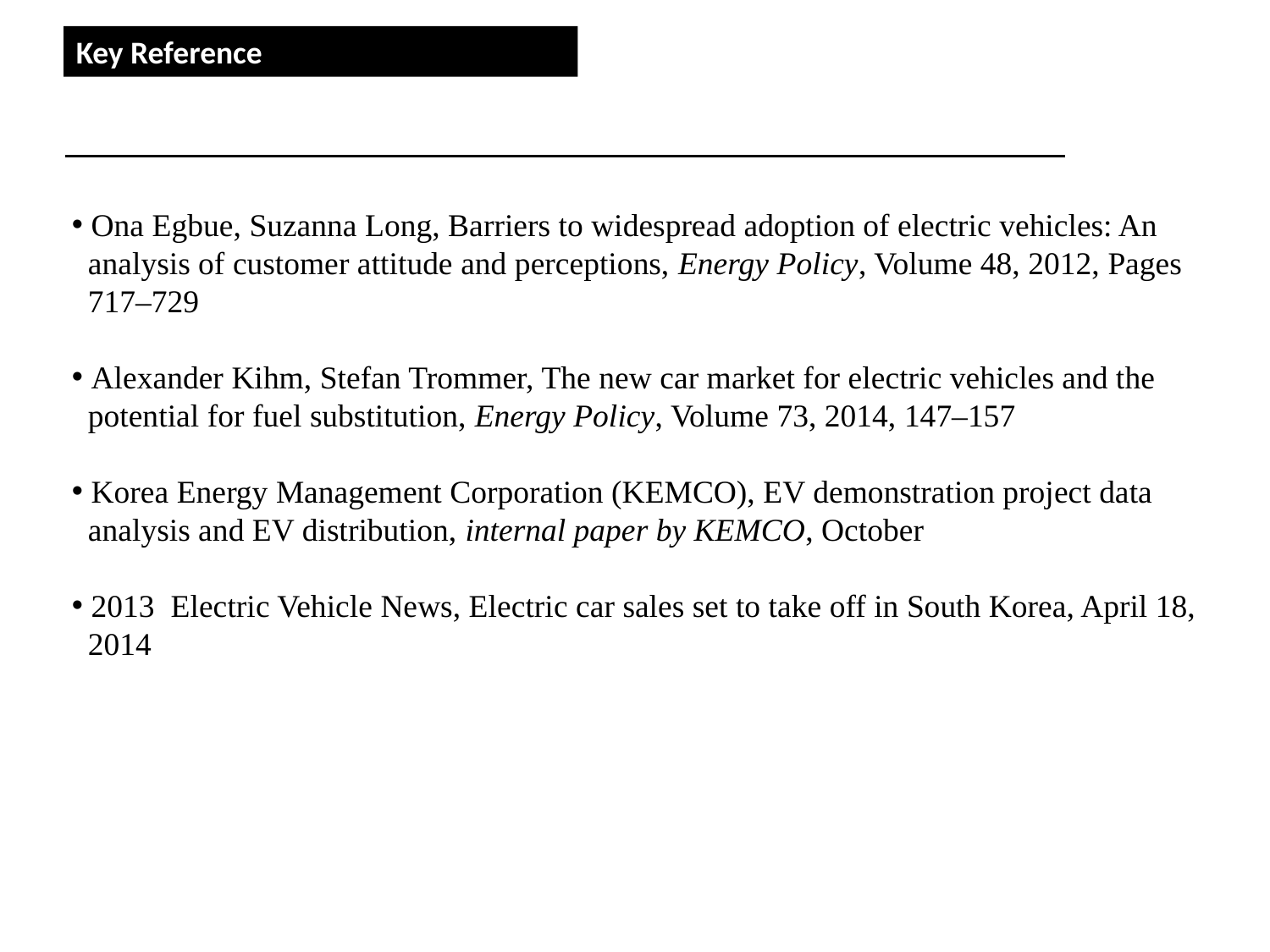

Key Reference
 Ona Egbue, Suzanna Long, Barriers to widespread adoption of electric vehicles: An
  analysis of customer attitude and perceptions, Energy Policy, Volume 48, 2012, Pages
  717–729

 Alexander Kihm, Stefan Trommer, The new car market for electric vehicles and the
  potential for fuel substitution, Energy Policy, Volume 73, 2014, 147–157

 Korea Energy Management Corporation (KEMCO), EV demonstration project data
  analysis and EV distribution, internal paper by KEMCO, October

 2013  Electric Vehicle News, Electric car sales set to take off in South Korea, April 18,
  2014